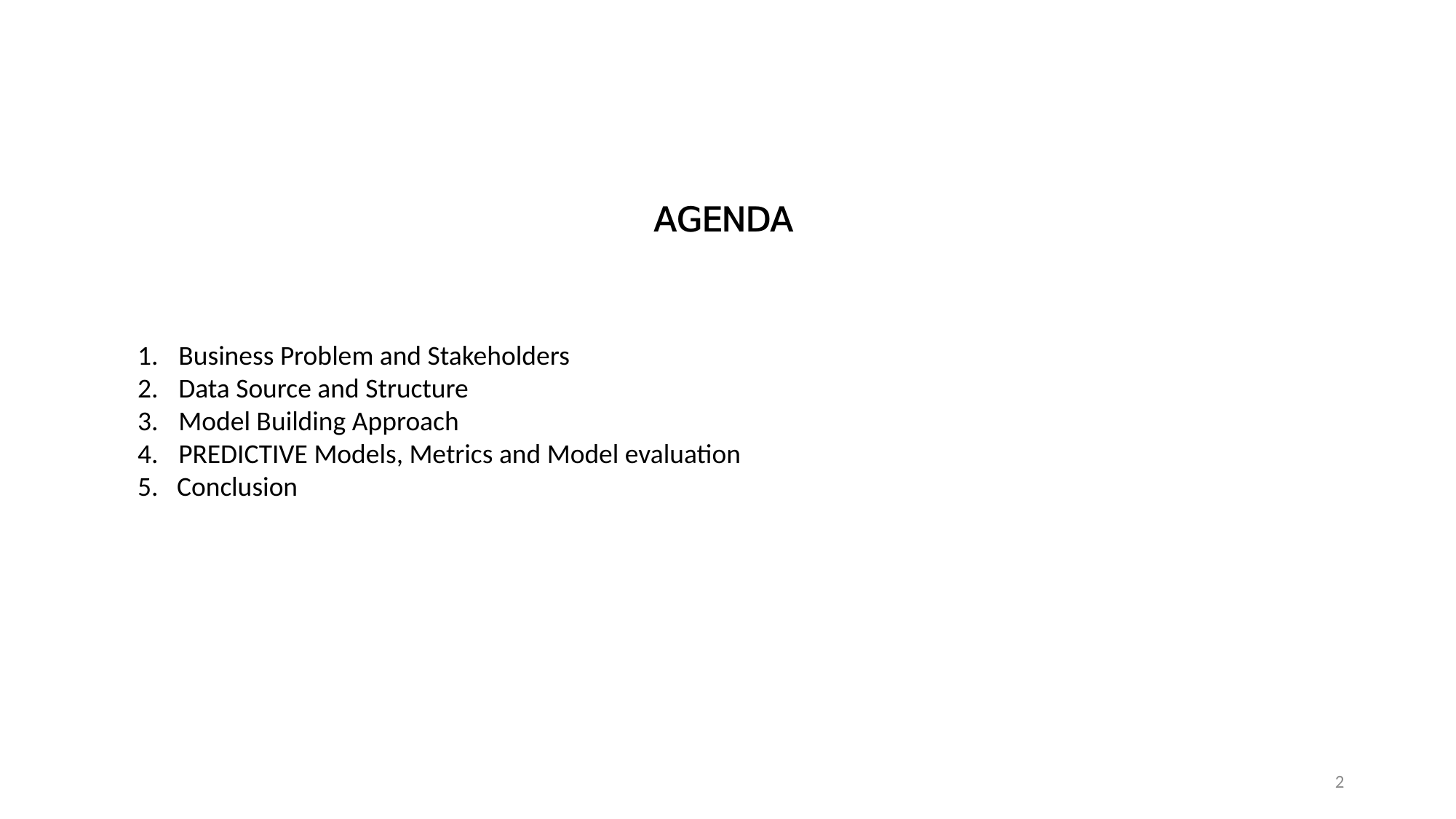

# AGENDA
Business Problem and Stakeholders
Data Source and Structure
Model Building Approach
PREDICTIVE Models, Metrics and Model evaluation
5.   Conclusion
2